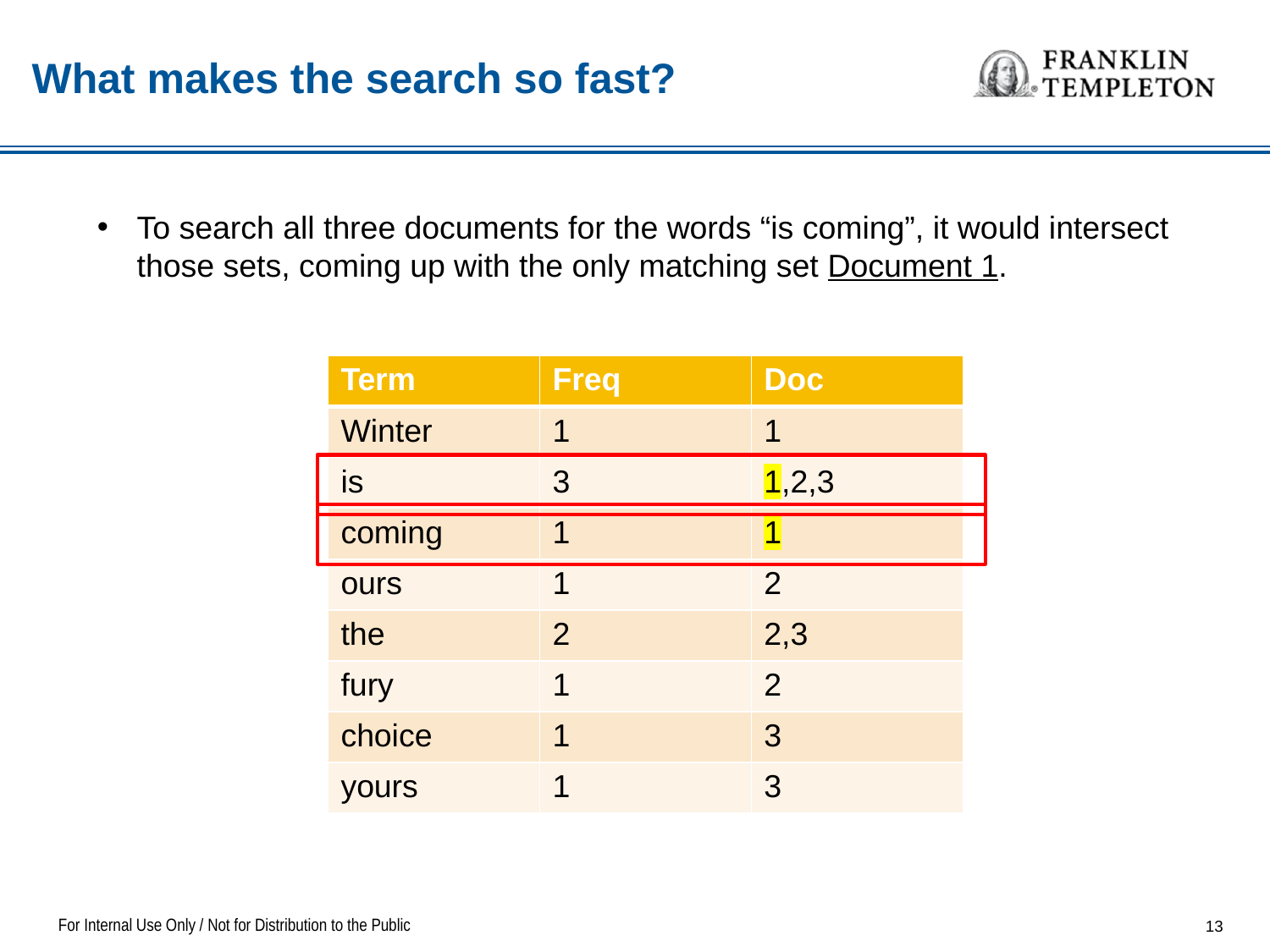

# What makes the search so fast?
To search all three documents for the words “is coming”, it would intersect those sets, coming up with the only matching set Document 1.

| Term | Freq | Doc |
| --- | --- | --- |
| Winter | 1 | 1 |
| is | 3 | 1,2,3 |
| coming | 1 | 1 |
| ours | 1 | 2 |
| the | 2 | 2,3 |
| fury | 1 | 2 |
| choice | 1 | 3 |
| yours | 1 | 3 |

13